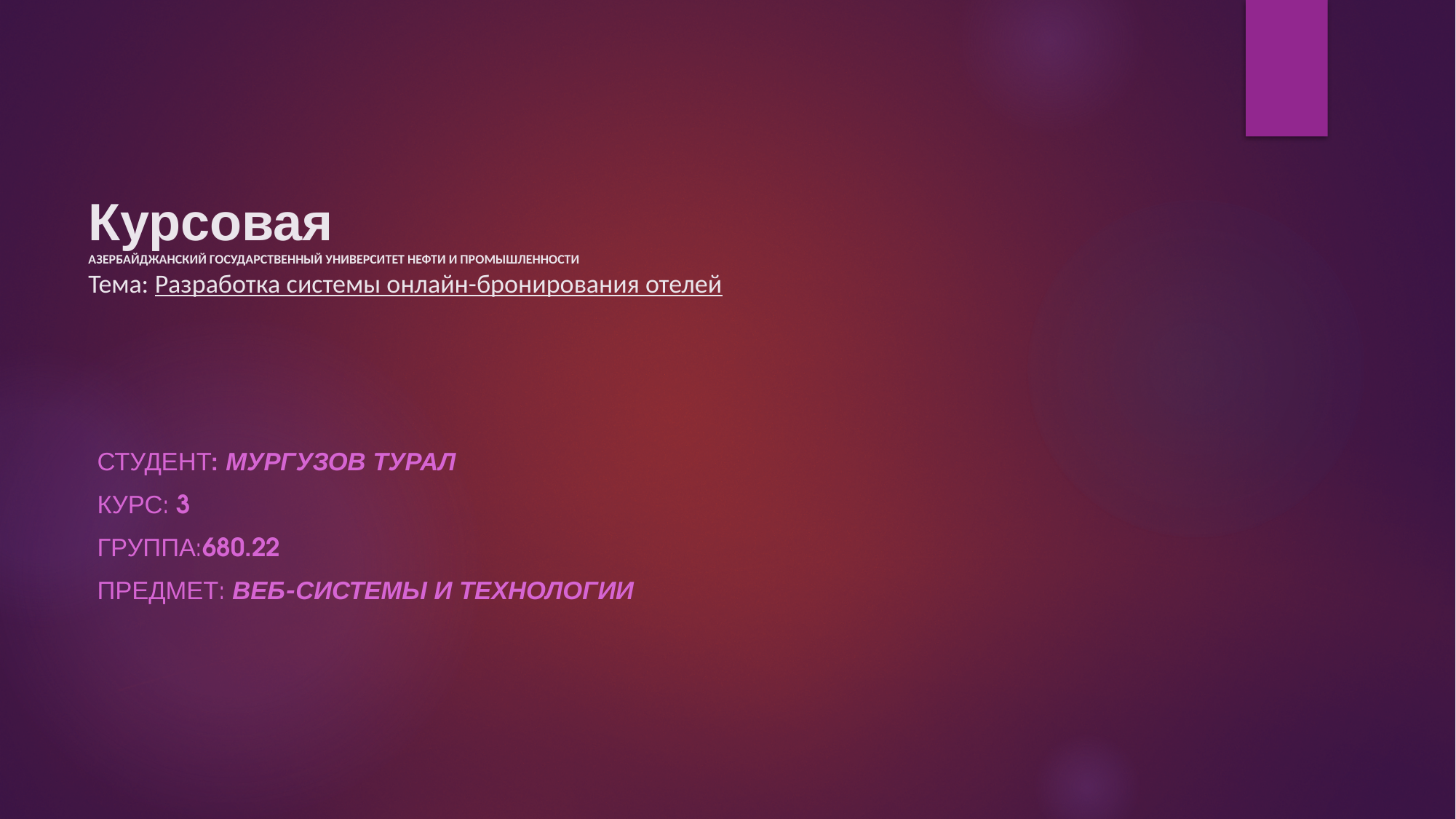

# Курсовая АЗЕРБАЙДЖАНСКИЙ ГОСУДАРСТВЕННЫЙ УНИВЕРСИТЕТ НЕФТИ И ПРОМЫШЛЕННОСТИ Тема: Разработка системы онлайн-бронирования отелей
Студент: Мургузов Турал
Курс: 3
Группа:680.22
Предмет: Веб-системы и технологии